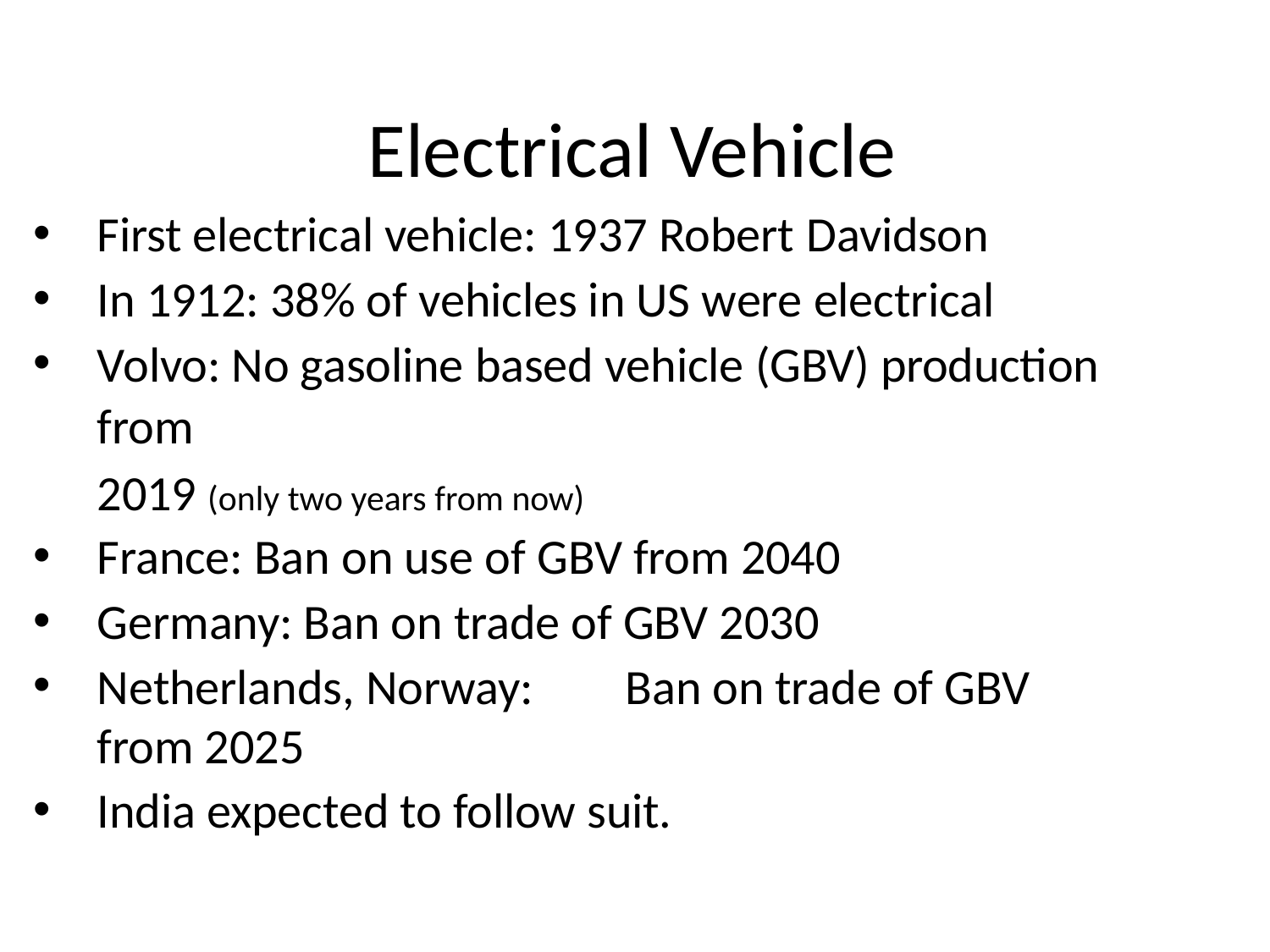

# Electrical Vehicle
First electrical vehicle: 1937 Robert Davidson
In 1912: 38% of vehicles in US were electrical
Volvo: No gasoline based vehicle (GBV) production  from
2019 (only two years from now)
France: Ban on use of GBV from 2040
Germany: Ban on trade of GBV 2030
Netherlands, Norway:	Ban on trade of GBV from 2025
India expected to follow suit.